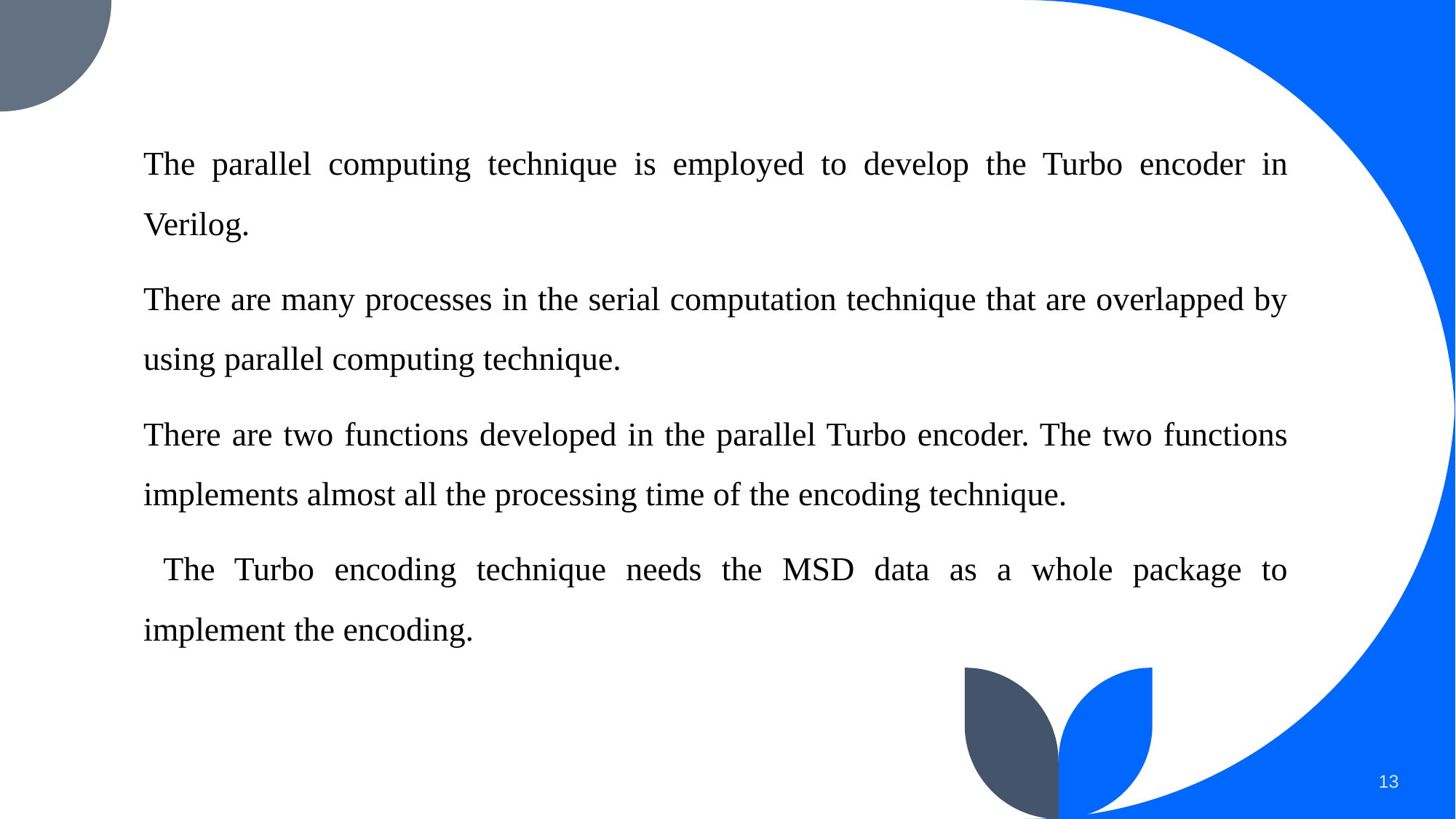

The parallel computing technique is employed to develop the Turbo encoder in Verilog.
There are many processes in the serial computation technique that are overlapped by using parallel computing technique.
There are two functions developed in the parallel Turbo encoder. The two functions implements almost all the processing time of the encoding technique.
 The Turbo encoding technique needs the MSD data as a whole package to implement the encoding.

13